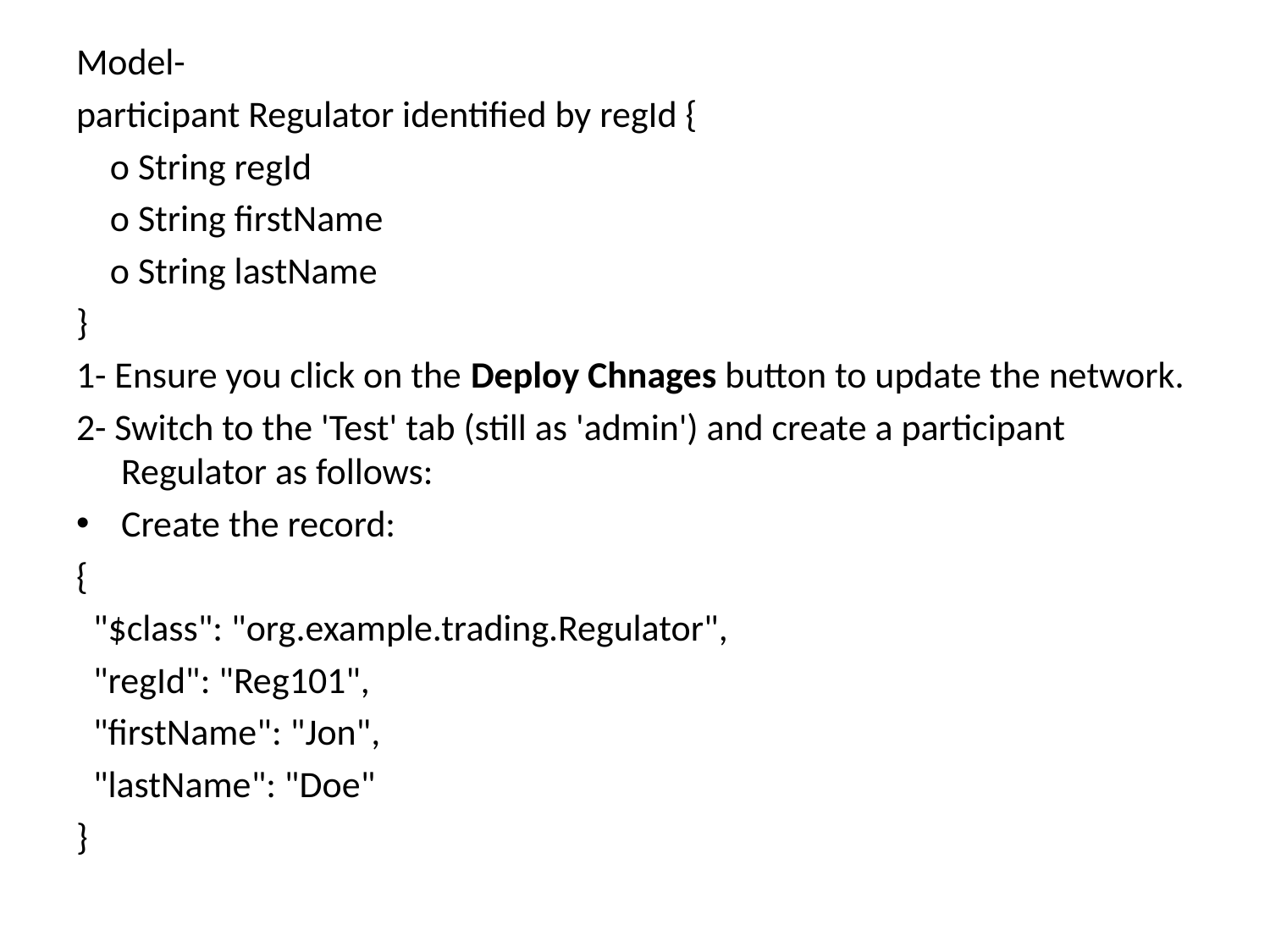

Model-
participant Regulator identified by regId {
    o String regId
    o String firstName
    o String lastName
}
1- Ensure you click on the Deploy Chnages button to update the network.
2- Switch to the 'Test' tab (still as 'admin') and create a participant Regulator as follows:
Create the record:
{
  "$class": "org.example.trading.Regulator",
  "regId": "Reg101",
  "firstName": "Jon",
  "lastName": "Doe"
}